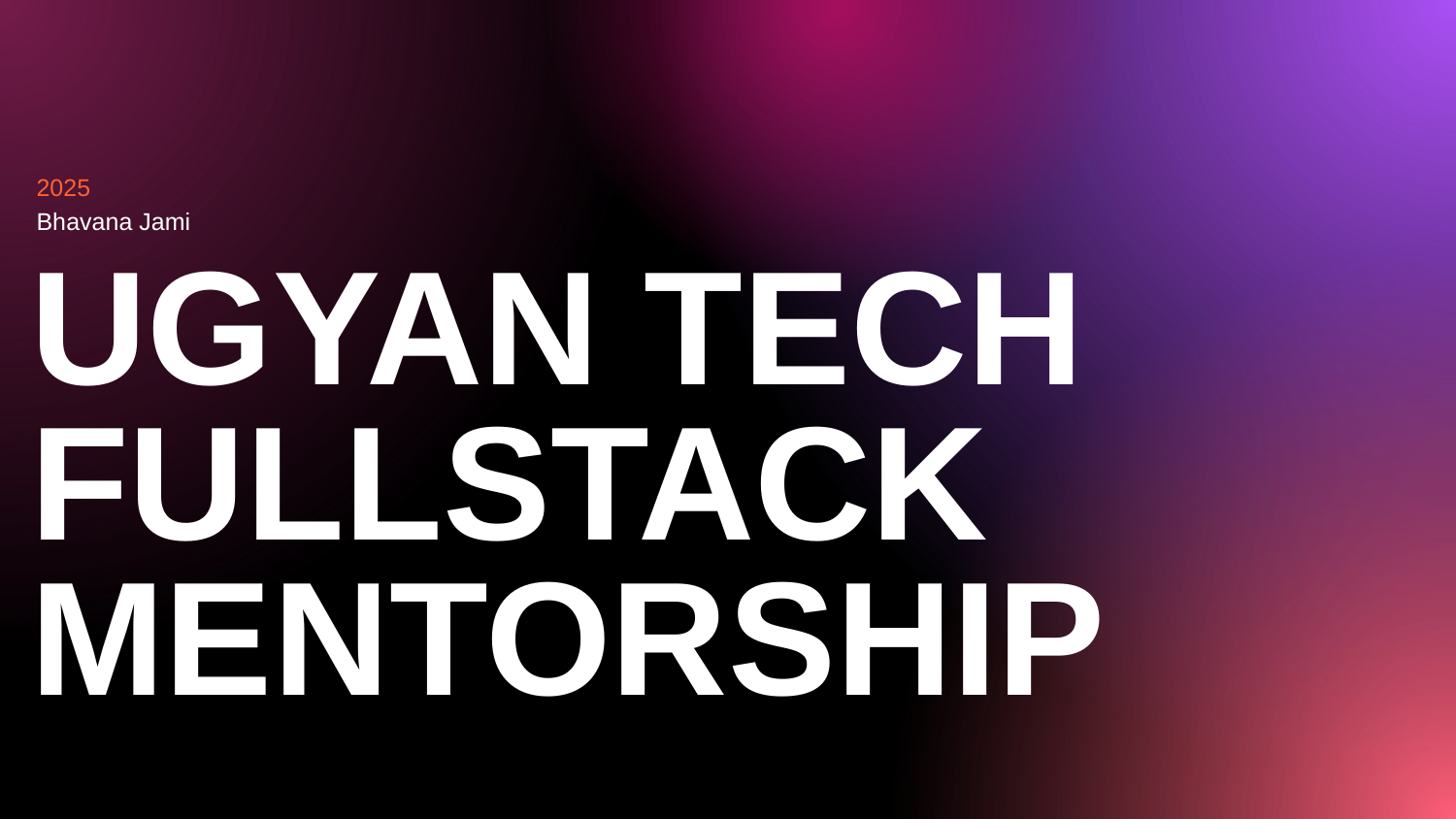

2025
Bhavana Jami
UGYAN TECH FULLSTACK MENTORSHIP